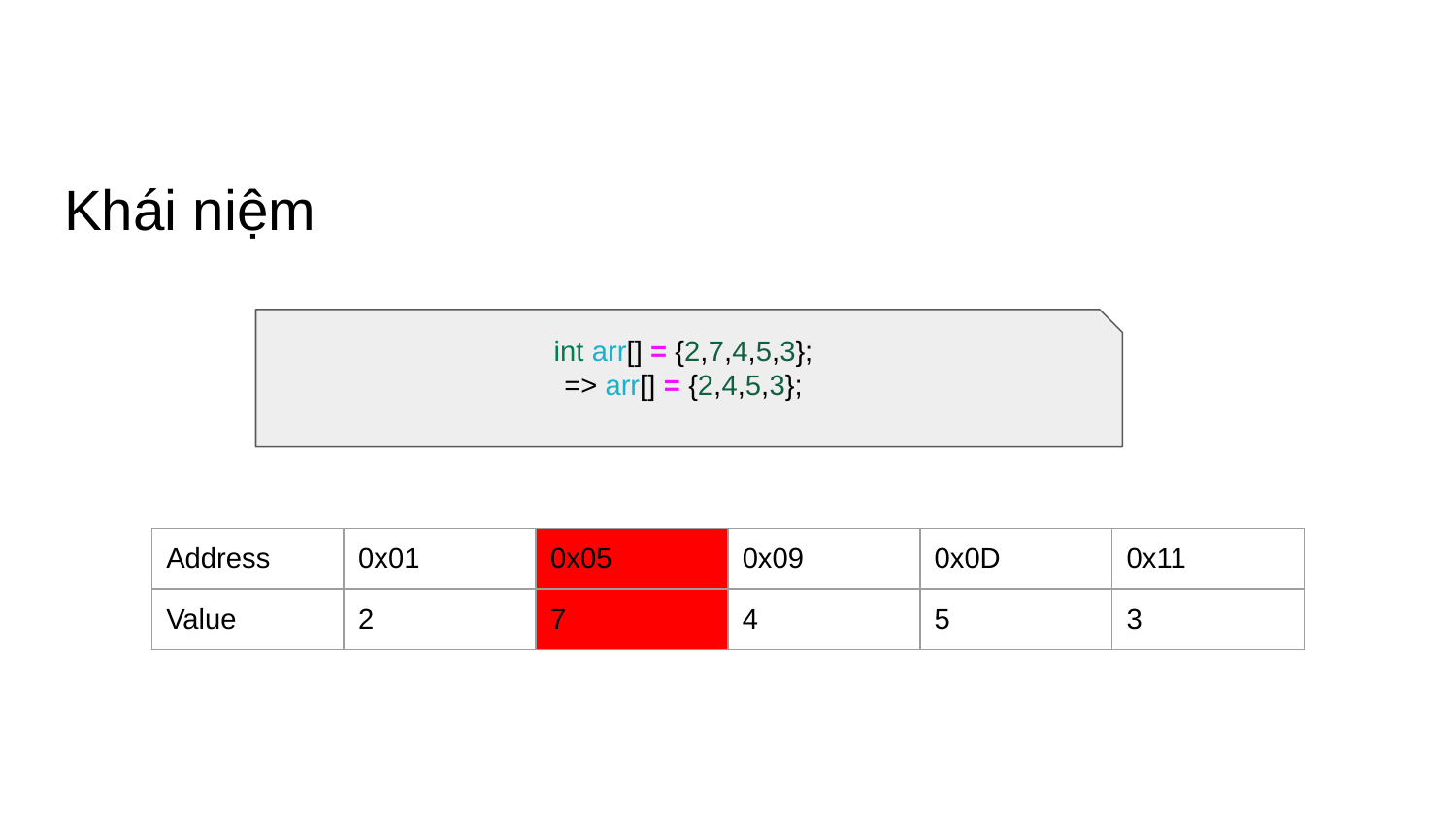

# Khái niệm
int arr[] = {2,7,4,5,3};
=> arr[] = {2,4,5,3};

| Address | 0x01 | 0x05 | 0x09 | 0x0D | 0x11 |
| --- | --- | --- | --- | --- | --- |
| Value | 2 | 7 | 4 | 5 | 3 |